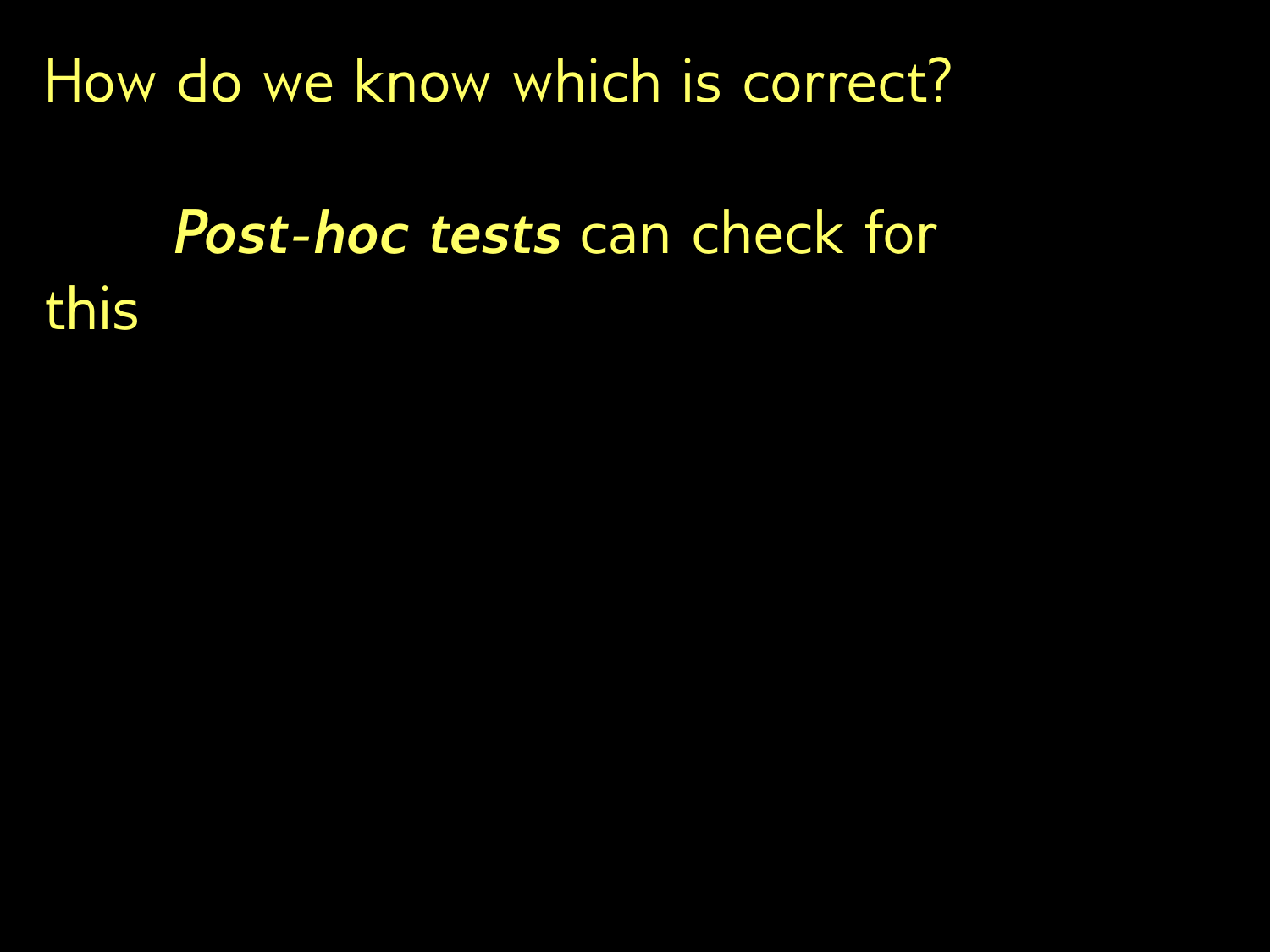

How do we know which is correct?

	Post-hoc tests can check for this
| J = A | J = P | A = P | Hypothesis |
| --- | --- | --- | --- |
| X | X | X | Null |
| X |  |  | Alternate |
|  | X |  | Alternate |
|  |  | X | Alternate |
| X | X |  | Alternate |
| X |  | X | Alternate |
|  | X | X | Alternate |